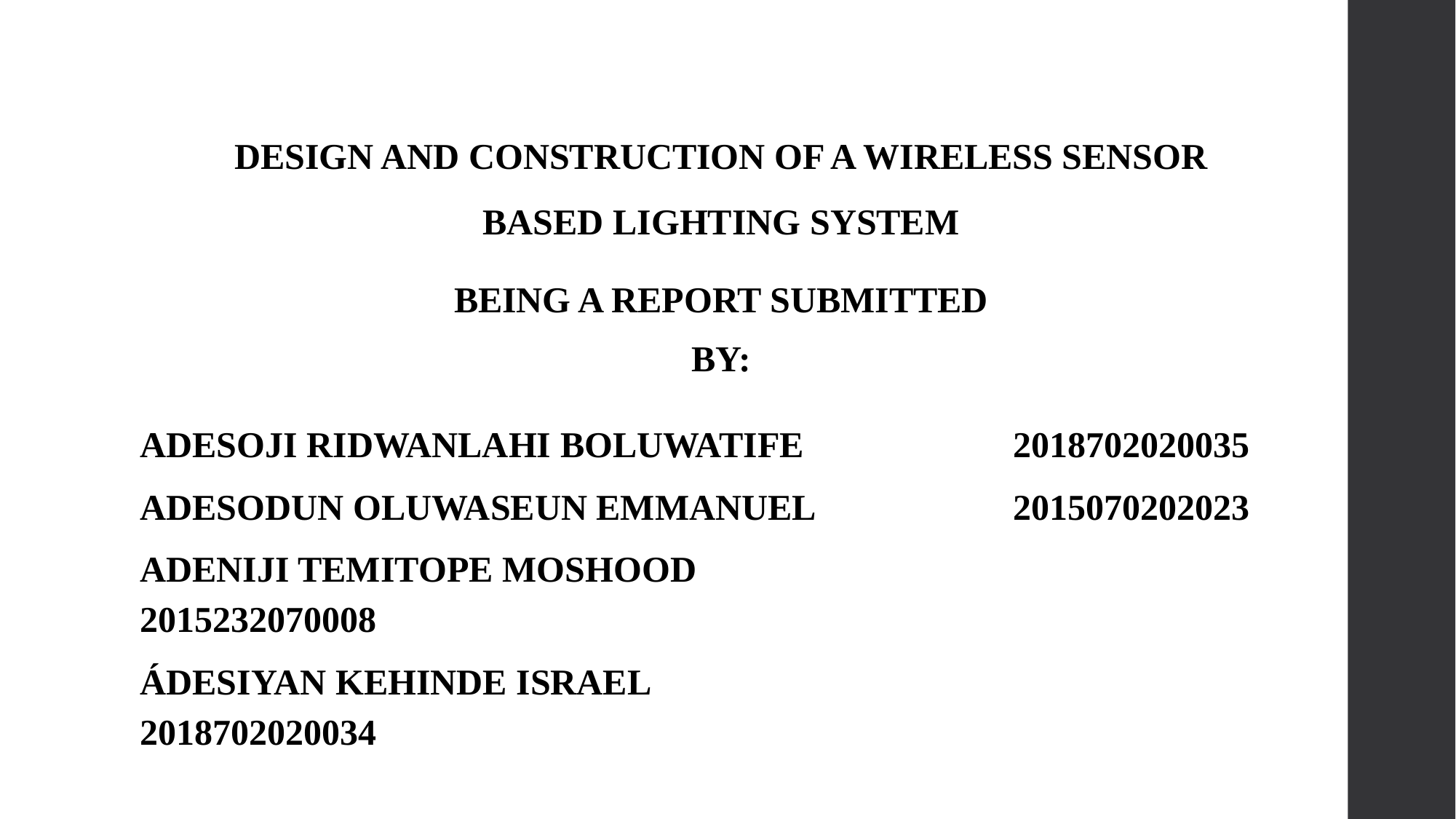

DESIGN AND CONSTRUCTION OF A WIRELESS SENSOR BASED LIGHTING SYSTEM
BEING A REPORT SUBMITTED
BY:
ADESOJI RIDWANLAHI BOLUWATIFE		2018702020035
ADESODUN OLUWASEUN EMMANUEL		2015070202023
ADENIJI TEMITOPE MOSHOOD				2015232070008
ÁDESIYAN KEHINDE ISRAEL					2018702020034